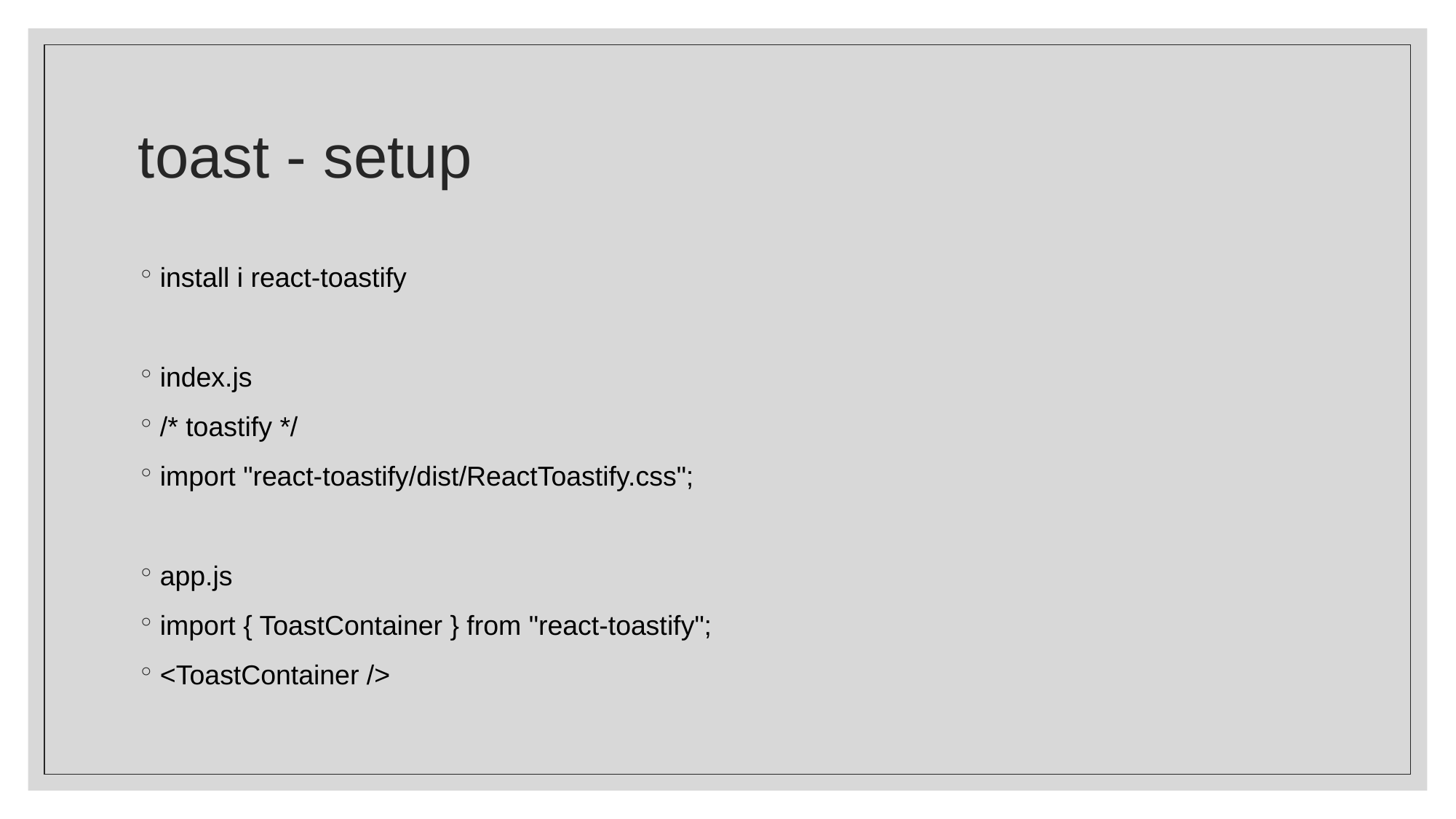

# toast - setup
install i react-toastify

index.js
/* toastify */
import "react-toastify/dist/ReactToastify.css";

app.js
import { ToastContainer } from "react-toastify";
<ToastContainer />